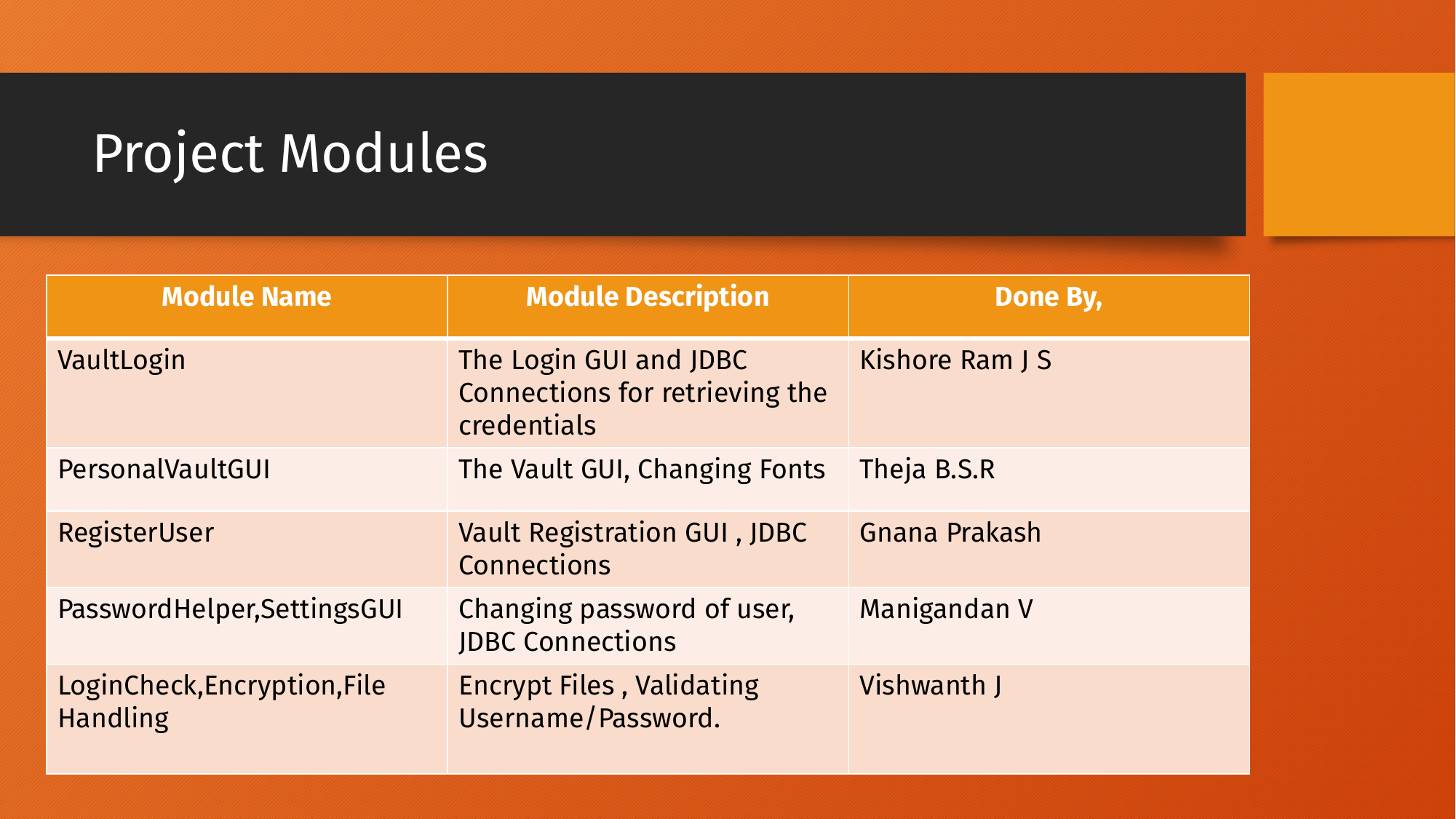

# Project Modules
| Module Name | Module Description | Done By, |
| --- | --- | --- |
| VaultLogin | The Login GUI and JDBC Connections for retrieving the credentials | Kishore Ram J S |
| PersonalVaultGUI | The Vault GUI, Changing Fonts | Theja B.S.R |
| RegisterUser | Vault Registration GUI , JDBC Connections | Gnana Prakash |
| PasswordHelper,SettingsGUI | Changing password of user, JDBC Connections | Manigandan V |
| LoginCheck,Encryption,File Handling | Encrypt Files , Validating Username/Password. | Vishwanth J |